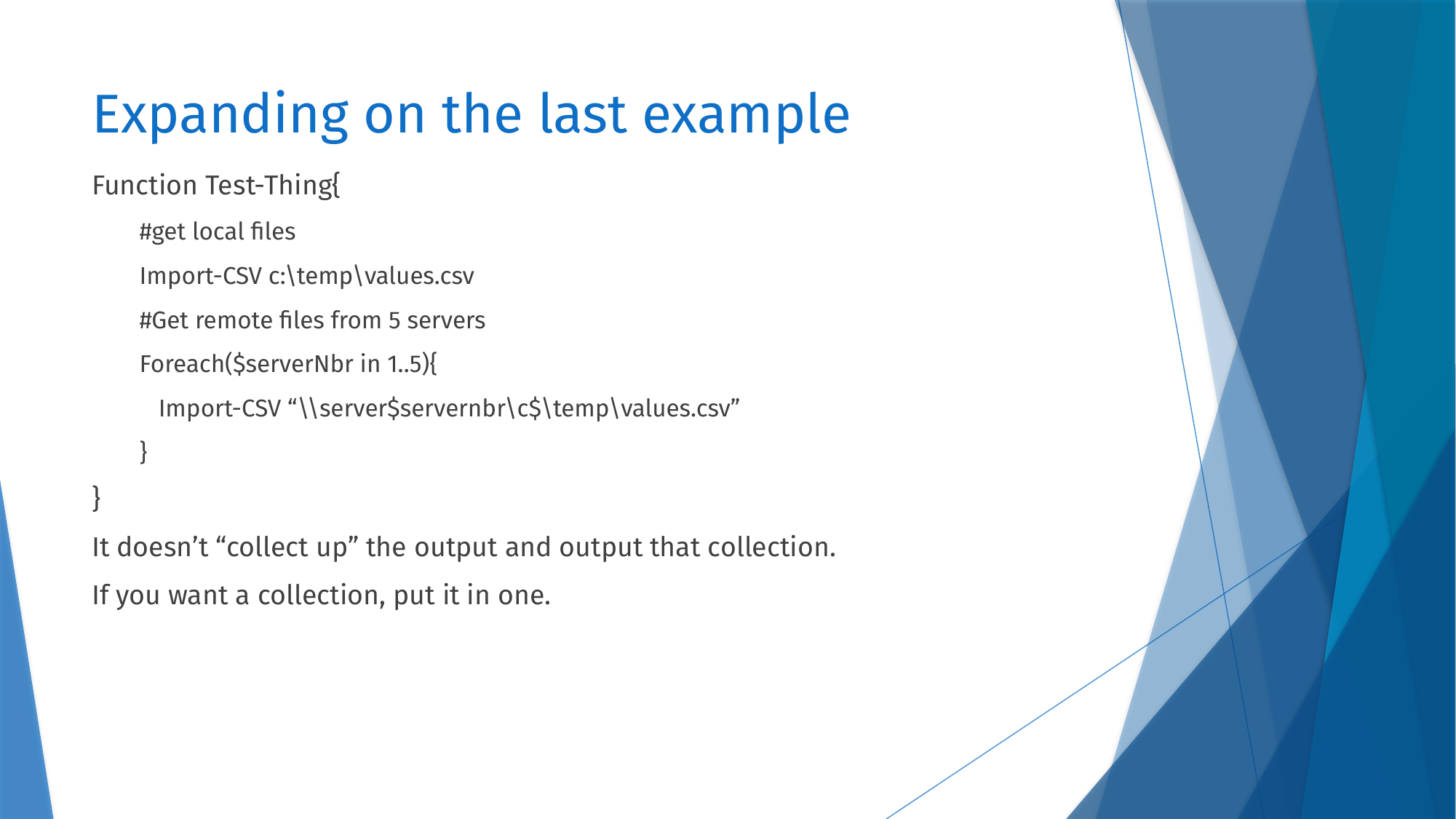

# Expanding on the last example
Function Test-Thing{
#get local files
Import-CSV c:\temp\values.csv
#Get remote files from 5 servers
Foreach($serverNbr in 1..5){
   Import-CSV “\\server$servernbr\c$\temp\values.csv”
}
}
It doesn’t “collect up” the output and output that collection.
If you want a collection, put it in one.